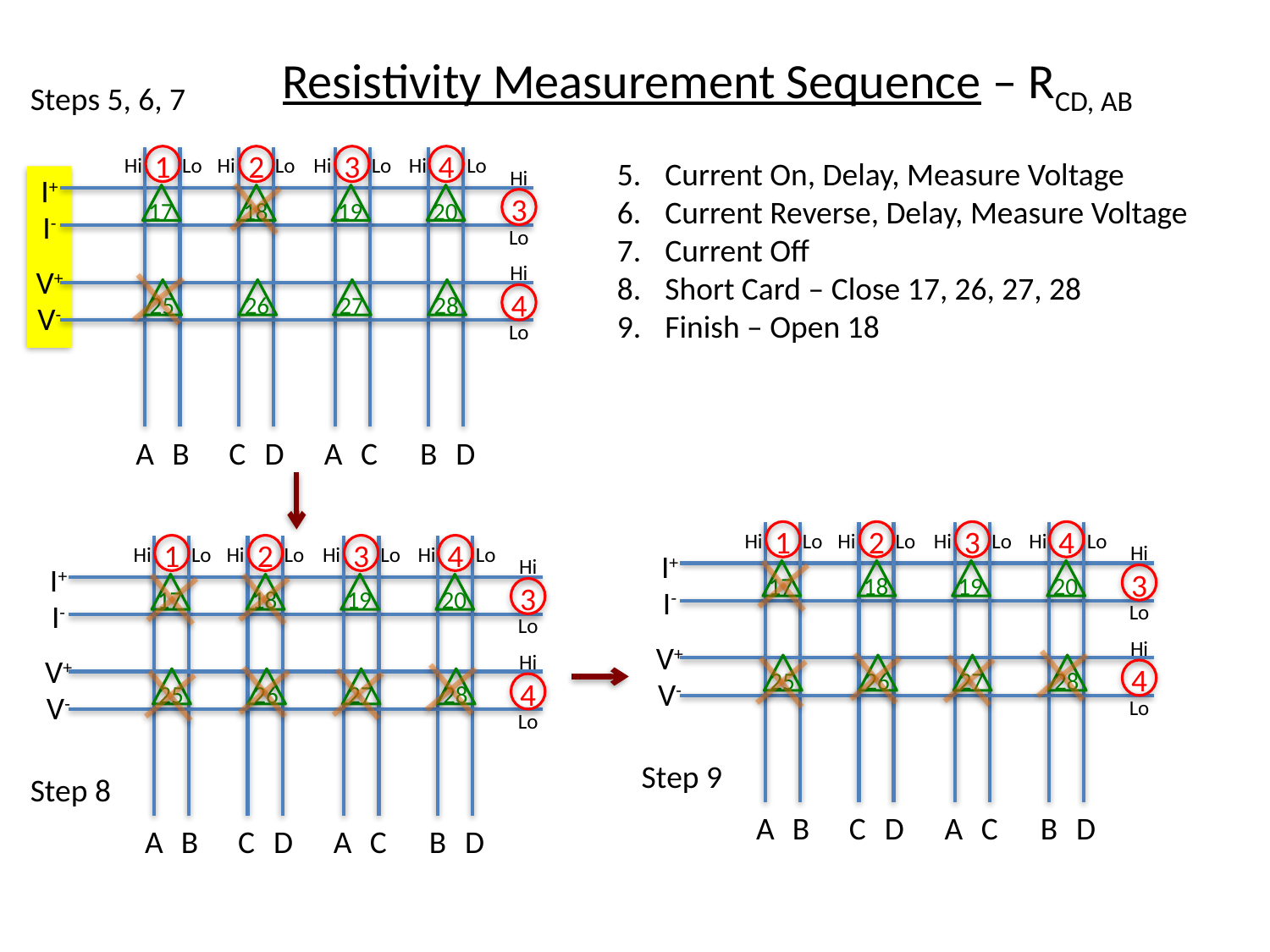

Resistivity Measurement Sequence – RCD, AB
Steps 5, 6, 7
1

2

3

4

Hi
Lo
Hi
Lo
Hi
Lo
Hi
Lo
Hi
I+
3

17

18

19

20
I-
Lo
Hi
V+
4

25

26

27

28
V-
Lo
A
B
C
D
A
C
B
D
Current On, Delay, Measure Voltage
Current Reverse, Delay, Measure Voltage
Current Off
Short Card – Close 17, 26, 27, 28
Finish – Open 18

1

2

3

4

Hi
Lo
Hi
Lo
Hi
Lo
Hi
Lo
Hi
I+
3

17

18

19

20
I-
Lo
Hi
V+
4

25

26

27

28
V-
Lo
A
B
C
D
A
C
B
D
1

2

3

4

Hi
Lo
Hi
Lo
Hi
Lo
Hi
Lo
Hi
I+
3

17

18

19

20
I-
Lo
Hi
V+
4

25

26

27

28
V-
Lo
A
B
C
D
A
C
B
D
Step 9
Step 8